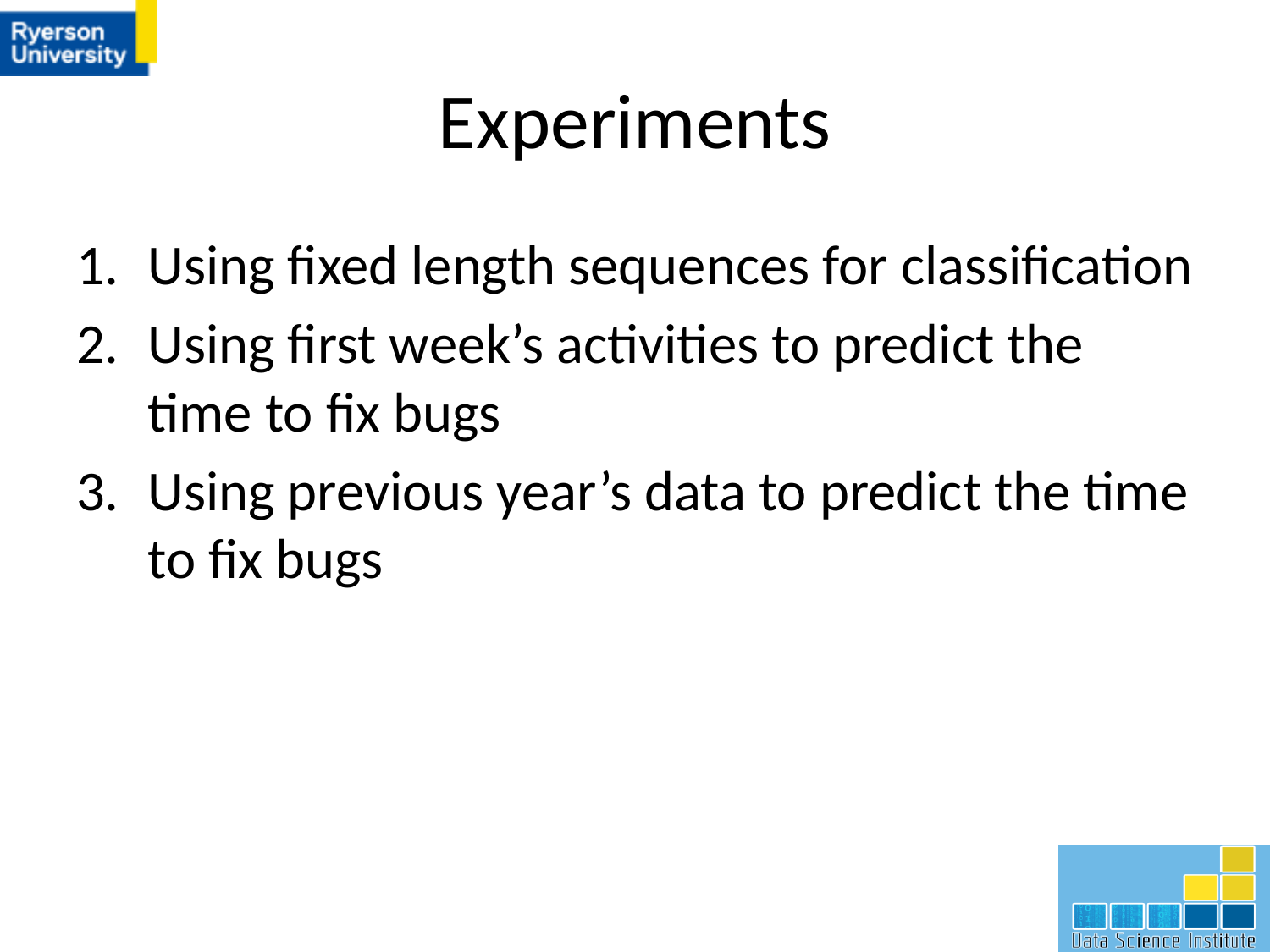

# Experiments
Using fixed length sequences for classification
Using first week’s activities to predict the time to fix bugs
Using previous year’s data to predict the time to fix bugs